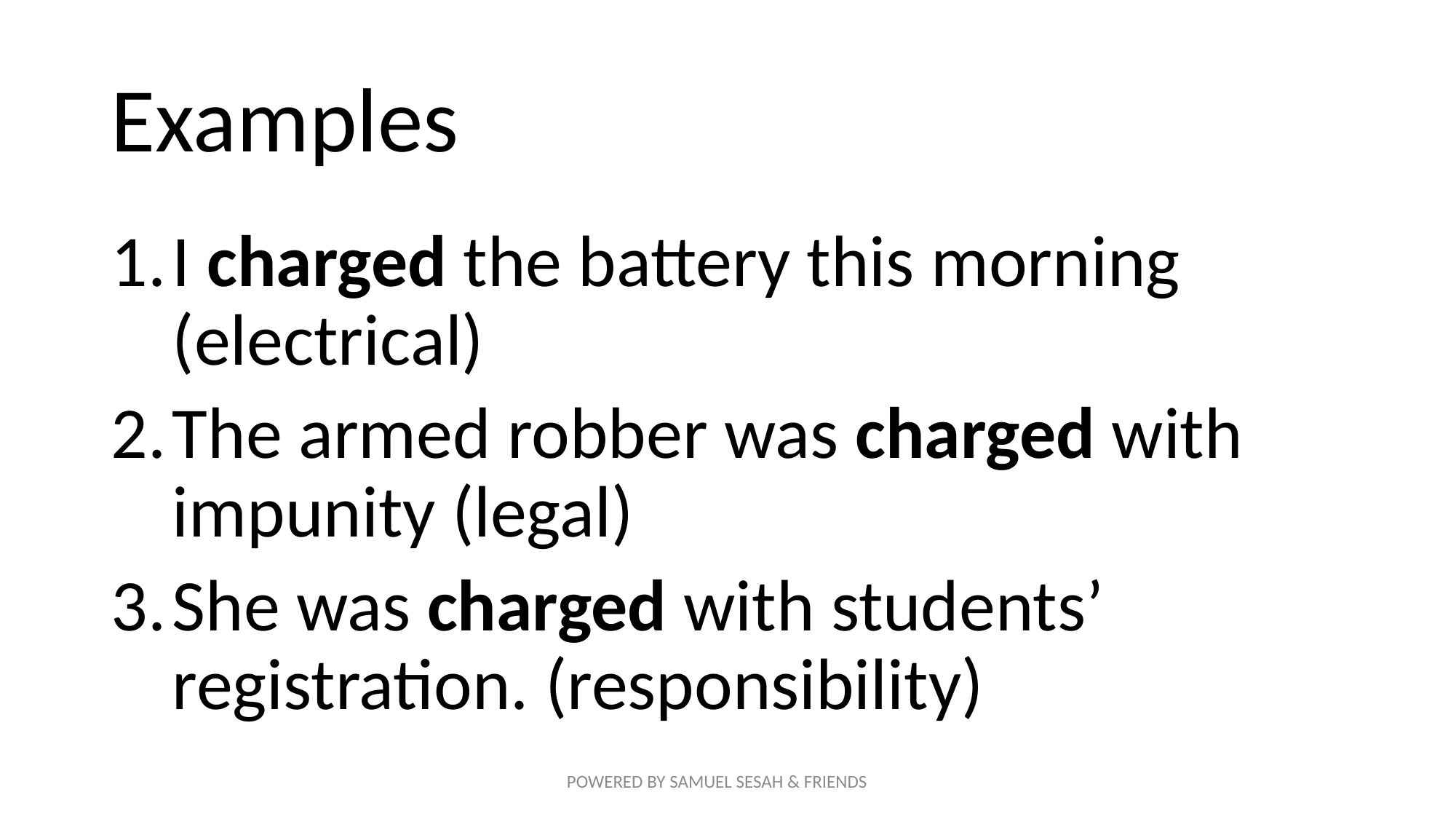

# Examples
I charged the battery this morning (electrical)
The armed robber was charged with impunity (legal)
She was charged with students’ registration. (responsibility)
POWERED BY SAMUEL SESAH & FRIENDS